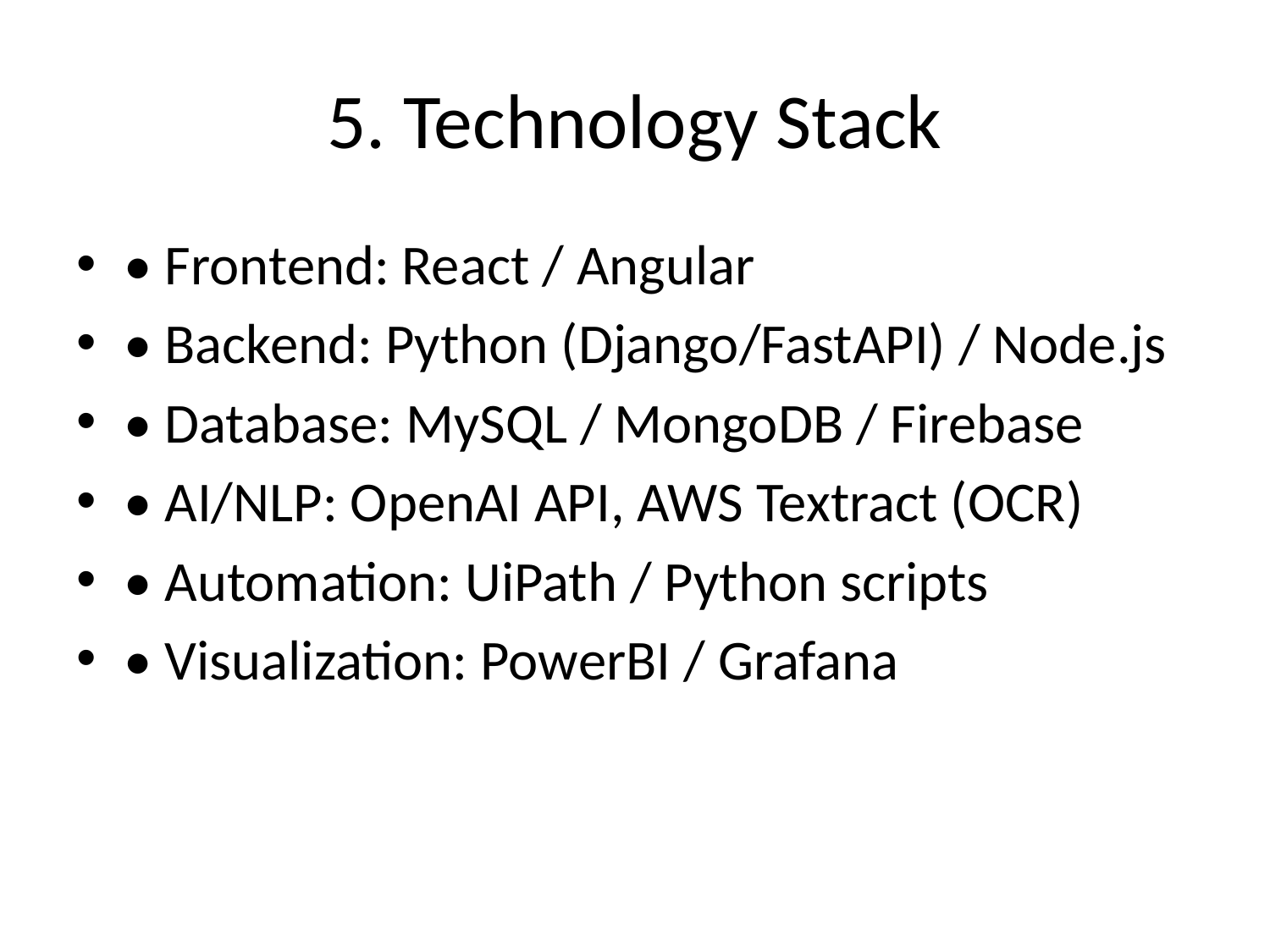

# 5. Technology Stack
• Frontend: React / Angular
• Backend: Python (Django/FastAPI) / Node.js
• Database: MySQL / MongoDB / Firebase
• AI/NLP: OpenAI API, AWS Textract (OCR)
• Automation: UiPath / Python scripts
• Visualization: PowerBI / Grafana